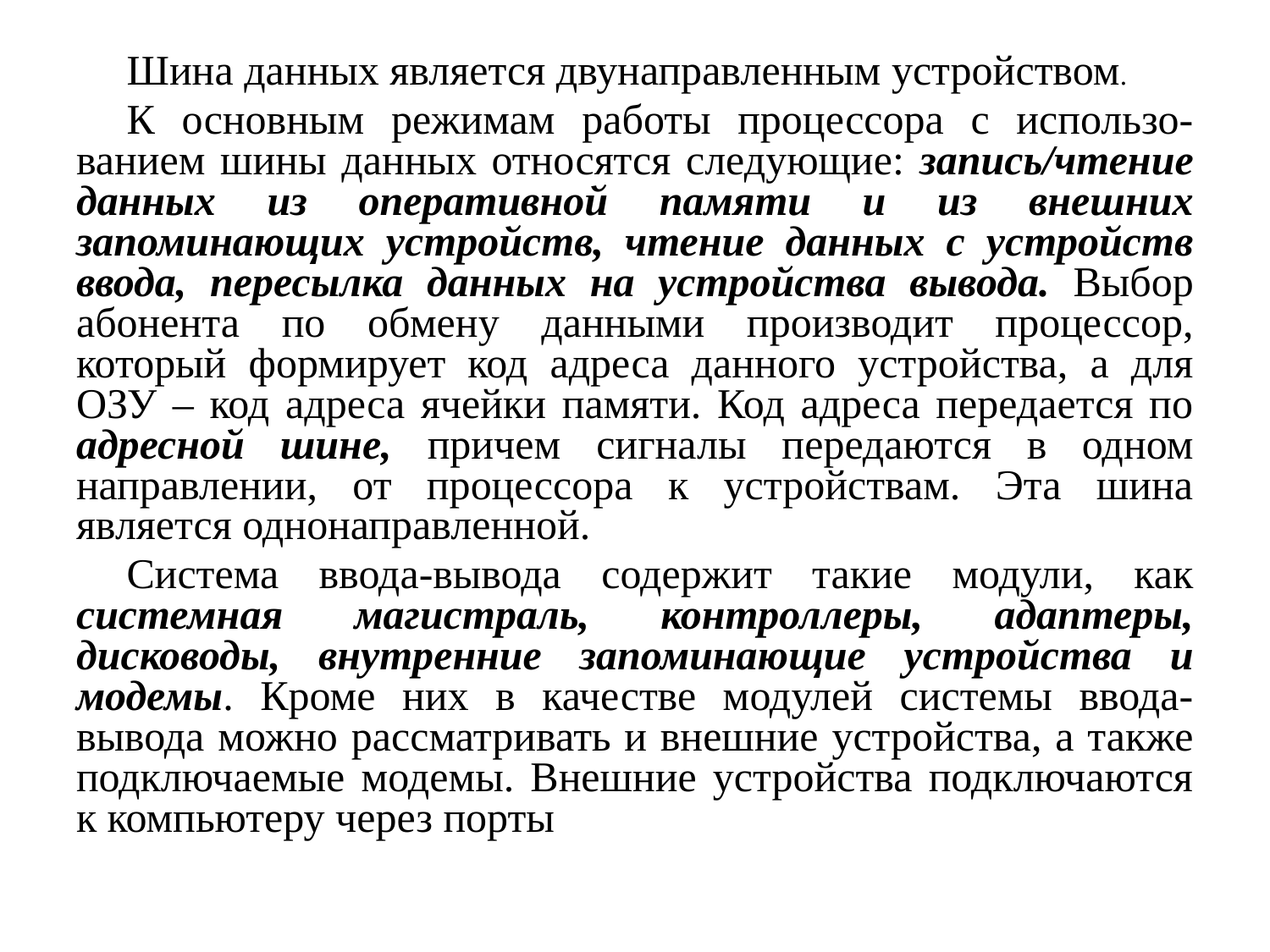

Шина данных является двунаправленным устройством.
К основным режимам работы процессора с использо-ванием шины данных относятся следующие: запись/чтение данных из оперативной памяти и из внешних запоминающих устройств, чтение данных с устройств ввода, пересылка данных на устройства вывода. Выбор абонента по обмену данными производит процессор, который формирует код адреса данного устройства, а для ОЗУ – код адреса ячейки памяти. Код адреса передается по адресной шине, причем сигналы передаются в одном направлении, от процессора к устройствам. Эта шина является однонаправленной.
Система ввода-вывода содержит такие модули, как системная магистраль, контроллеры, адаптеры, дисководы, внутренние запоминающие устройства и модемы. Кроме них в качестве модулей системы ввода-вывода можно рассматривать и внешние устройства, а также подключаемые модемы. Внешние устройства подключаются к компьютеру через порты